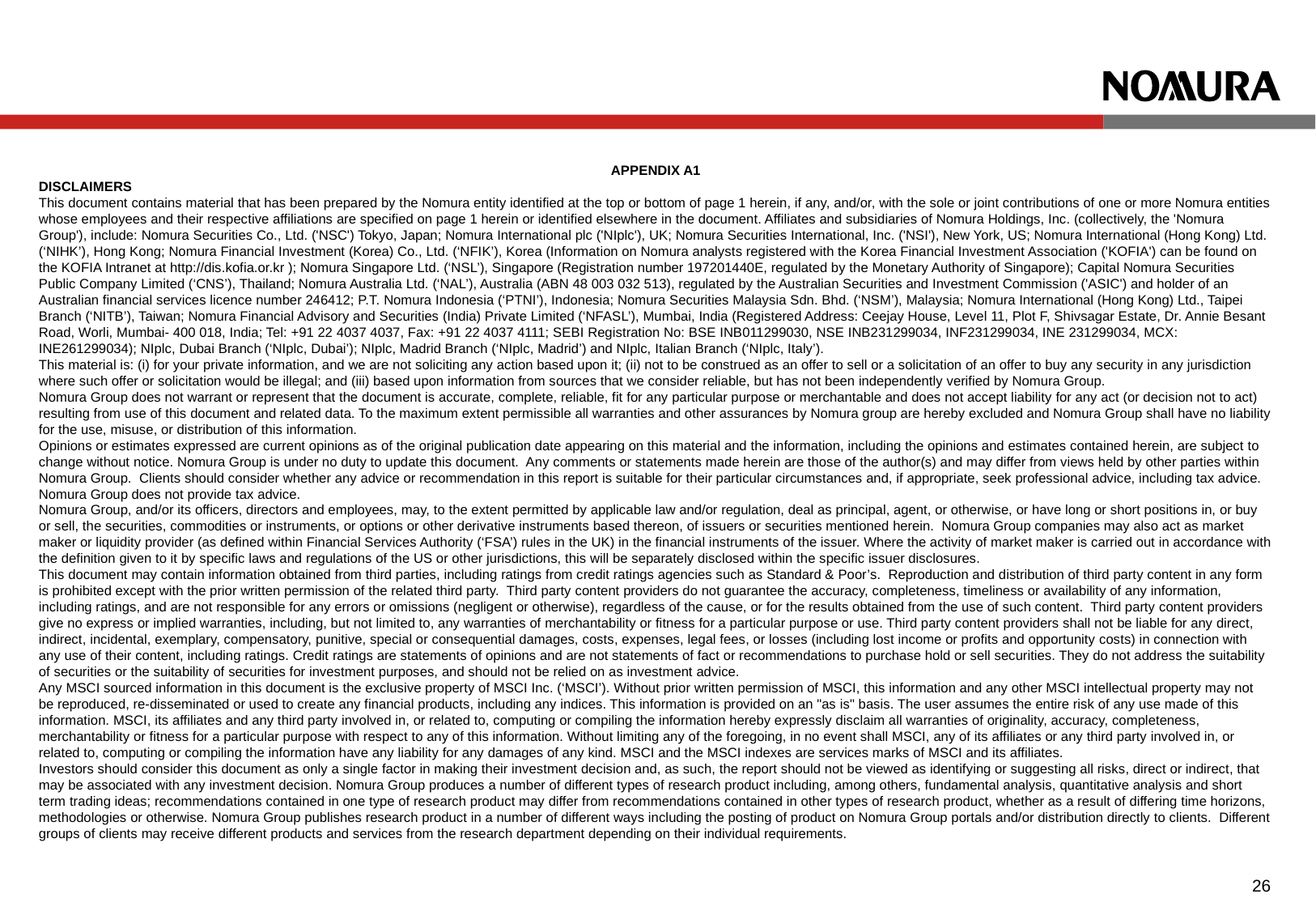

APPENDIX A1
DISCLAIMERS
This document contains material that has been prepared by the Nomura entity identified at the top or bottom of page 1 herein, if any, and/or, with the sole or joint contributions of one or more Nomura entities whose employees and their respective affiliations are specified on page 1 herein or identified elsewhere in the document. Affiliates and subsidiaries of Nomura Holdings, Inc. (collectively, the 'Nomura Group'), include: Nomura Securities Co., Ltd. ('NSC') Tokyo, Japan; Nomura International plc ('NIplc'), UK; Nomura Securities International, Inc. ('NSI'), New York, US; Nomura International (Hong Kong) Ltd. (‘NIHK’), Hong Kong; Nomura Financial Investment (Korea) Co., Ltd. (‘NFIK’), Korea (Information on Nomura analysts registered with the Korea Financial Investment Association ('KOFIA') can be found on the KOFIA Intranet at http://dis.kofia.or.kr ); Nomura Singapore Ltd. (‘NSL’), Singapore (Registration number 197201440E, regulated by the Monetary Authority of Singapore); Capital Nomura Securities Public Company Limited (‘CNS’), Thailand; Nomura Australia Ltd. (‘NAL’), Australia (ABN 48 003 032 513), regulated by the Australian Securities and Investment Commission ('ASIC') and holder of an Australian financial services licence number 246412; P.T. Nomura Indonesia (‘PTNI’), Indonesia; Nomura Securities Malaysia Sdn. Bhd. (‘NSM’), Malaysia; Nomura International (Hong Kong) Ltd., Taipei Branch (‘NITB’), Taiwan; Nomura Financial Advisory and Securities (India) Private Limited (‘NFASL’), Mumbai, India (Registered Address: Ceejay House, Level 11, Plot F, Shivsagar Estate, Dr. Annie Besant Road, Worli, Mumbai- 400 018, India; Tel: +91 22 4037 4037, Fax: +91 22 4037 4111; SEBI Registration No: BSE INB011299030, NSE INB231299034, INF231299034, INE 231299034, MCX: INE261299034); NIplc, Dubai Branch (‘NIplc, Dubai’); NIplc, Madrid Branch (‘NIplc, Madrid’) and NIplc, Italian Branch (‘NIplc, Italy’).
This material is: (i) for your private information, and we are not soliciting any action based upon it; (ii) not to be construed as an offer to sell or a solicitation of an offer to buy any security in any jurisdiction where such offer or solicitation would be illegal; and (iii) based upon information from sources that we consider reliable, but has not been independently verified by Nomura Group.
Nomura Group does not warrant or represent that the document is accurate, complete, reliable, fit for any particular purpose or merchantable and does not accept liability for any act (or decision not to act) resulting from use of this document and related data. To the maximum extent permissible all warranties and other assurances by Nomura group are hereby excluded and Nomura Group shall have no liability for the use, misuse, or distribution of this information.
Opinions or estimates expressed are current opinions as of the original publication date appearing on this material and the information, including the opinions and estimates contained herein, are subject to change without notice. Nomura Group is under no duty to update this document.  Any comments or statements made herein are those of the author(s) and may differ from views held by other parties within Nomura Group.  Clients should consider whether any advice or recommendation in this report is suitable for their particular circumstances and, if appropriate, seek professional advice, including tax advice.  Nomura Group does not provide tax advice.
Nomura Group, and/or its officers, directors and employees, may, to the extent permitted by applicable law and/or regulation, deal as principal, agent, or otherwise, or have long or short positions in, or buy or sell, the securities, commodities or instruments, or options or other derivative instruments based thereon, of issuers or securities mentioned herein.  Nomura Group companies may also act as market maker or liquidity provider (as defined within Financial Services Authority (‘FSA’) rules in the UK) in the financial instruments of the issuer. Where the activity of market maker is carried out in accordance with the definition given to it by specific laws and regulations of the US or other jurisdictions, this will be separately disclosed within the specific issuer disclosures.
This document may contain information obtained from third parties, including ratings from credit ratings agencies such as Standard & Poor’s.  Reproduction and distribution of third party content in any form is prohibited except with the prior written permission of the related third party.  Third party content providers do not guarantee the accuracy, completeness, timeliness or availability of any information, including ratings, and are not responsible for any errors or omissions (negligent or otherwise), regardless of the cause, or for the results obtained from the use of such content.  Third party content providers give no express or implied warranties, including, but not limited to, any warranties of merchantability or fitness for a particular purpose or use. Third party content providers shall not be liable for any direct, indirect, incidental, exemplary, compensatory, punitive, special or consequential damages, costs, expenses, legal fees, or losses (including lost income or profits and opportunity costs) in connection with any use of their content, including ratings. Credit ratings are statements of opinions and are not statements of fact or recommendations to purchase hold or sell securities. They do not address the suitability of securities or the suitability of securities for investment purposes, and should not be relied on as investment advice.
Any MSCI sourced information in this document is the exclusive property of MSCI Inc. (‘MSCI’). Without prior written permission of MSCI, this information and any other MSCI intellectual property may not be reproduced, re-disseminated or used to create any financial products, including any indices. This information is provided on an "as is" basis. The user assumes the entire risk of any use made of this information. MSCI, its affiliates and any third party involved in, or related to, computing or compiling the information hereby expressly disclaim all warranties of originality, accuracy, completeness, merchantability or fitness for a particular purpose with respect to any of this information. Without limiting any of the foregoing, in no event shall MSCI, any of its affiliates or any third party involved in, or related to, computing or compiling the information have any liability for any damages of any kind. MSCI and the MSCI indexes are services marks of MSCI and its affiliates.
Investors should consider this document as only a single factor in making their investment decision and, as such, the report should not be viewed as identifying or suggesting all risks, direct or indirect, that may be associated with any investment decision. Nomura Group produces a number of different types of research product including, among others, fundamental analysis, quantitative analysis and short term trading ideas; recommendations contained in one type of research product may differ from recommendations contained in other types of research product, whether as a result of differing time horizons, methodologies or otherwise. Nomura Group publishes research product in a number of different ways including the posting of product on Nomura Group portals and/or distribution directly to clients.  Different groups of clients may receive different products and services from the research department depending on their individual requirements.
26